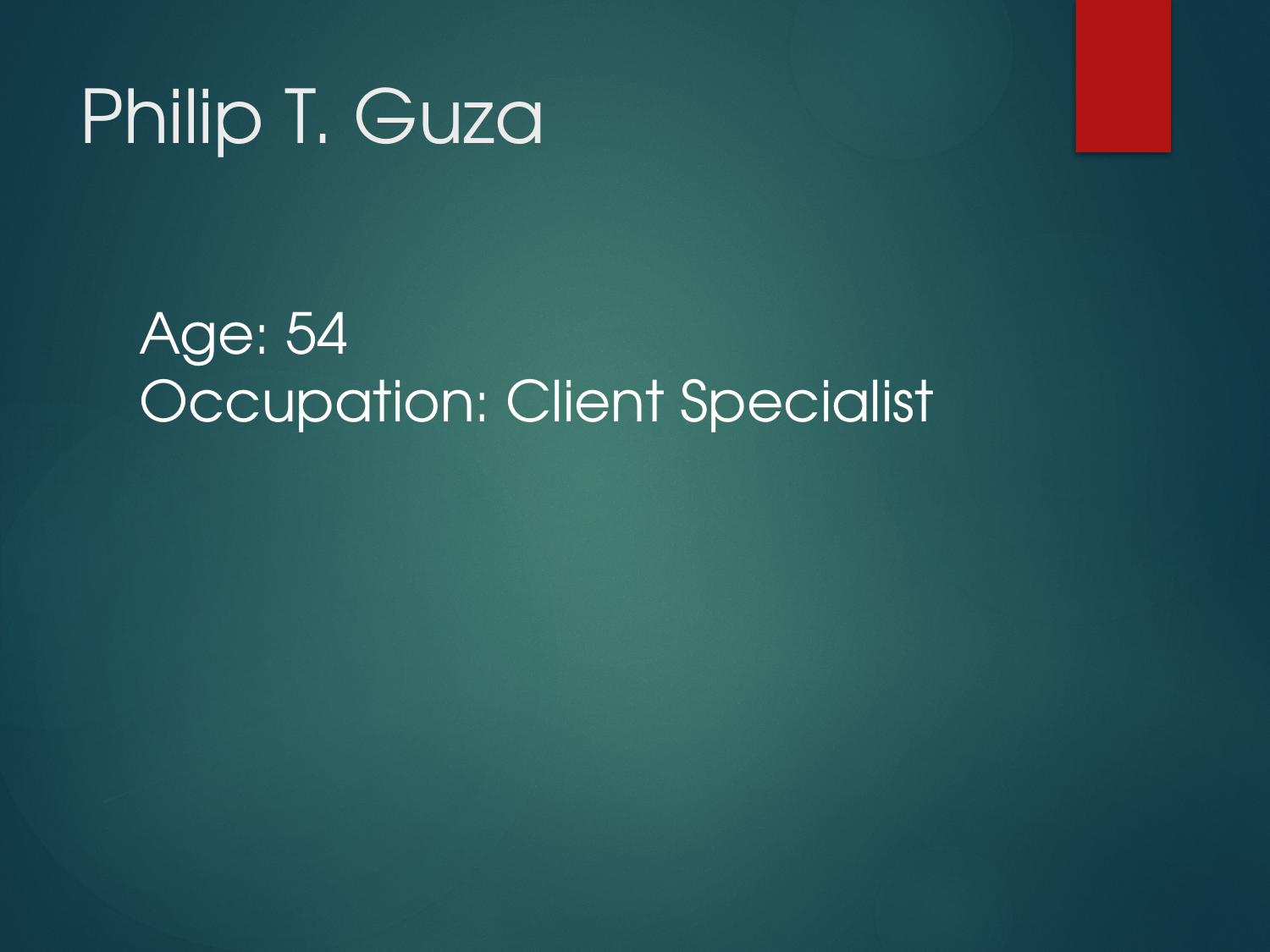

# Philip T. Guza

Age: 54
Occupation: Client Specialist